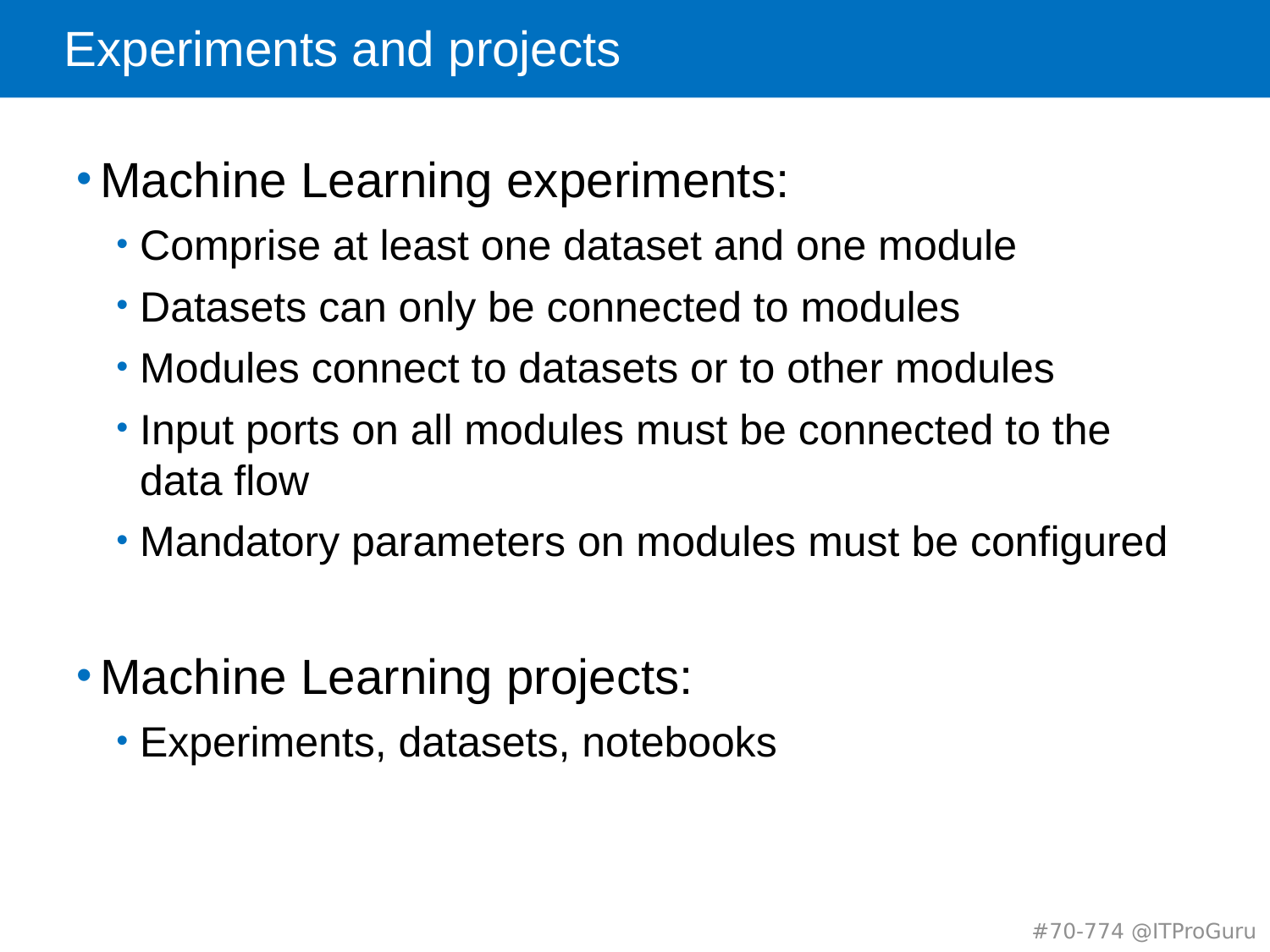

# Experiments and projects
Machine Learning experiments:
Comprise at least one dataset and one module
Datasets can only be connected to modules
Modules connect to datasets or to other modules
Input ports on all modules must be connected to the data flow
Mandatory parameters on modules must be configured

Machine Learning projects:
Experiments, datasets, notebooks